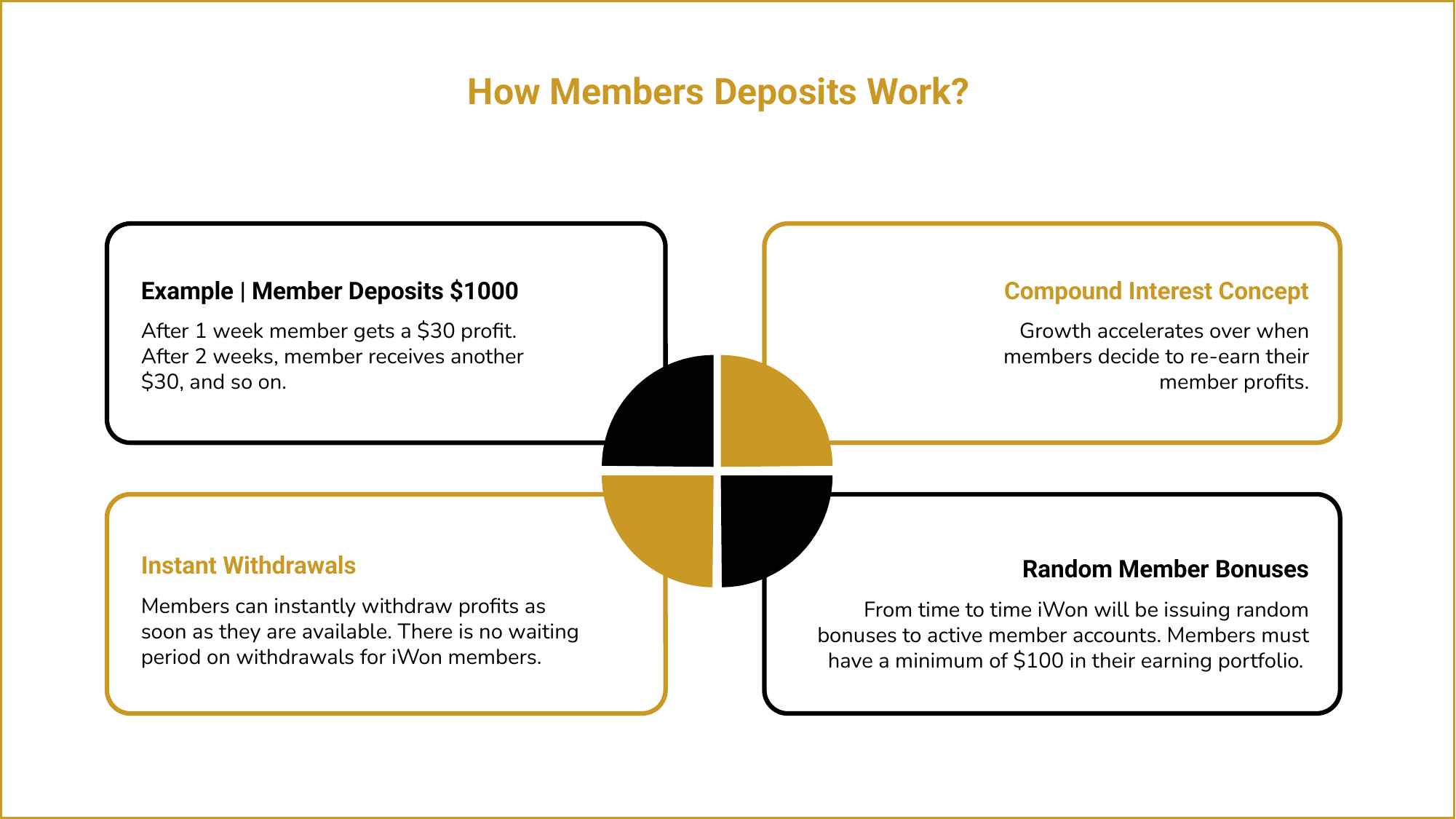

How Members Deposits Work?

Example | Member Deposits $1000
Compound Interest Concept
After 1 week member gets a $30 profit.
After 2 weeks, member receives another $30, and so on.
Growth accelerates over when
members decide to re-earn their
member profits.
Instant Withdrawals
Random Member Bonuses
Members can instantly withdraw profits as soon as they are available. There is no waiting period on withdrawals for iWon members.
From time to time iWon will be issuing random bonuses to active member accounts. Members must have a minimum of $100 in their earning portfolio.